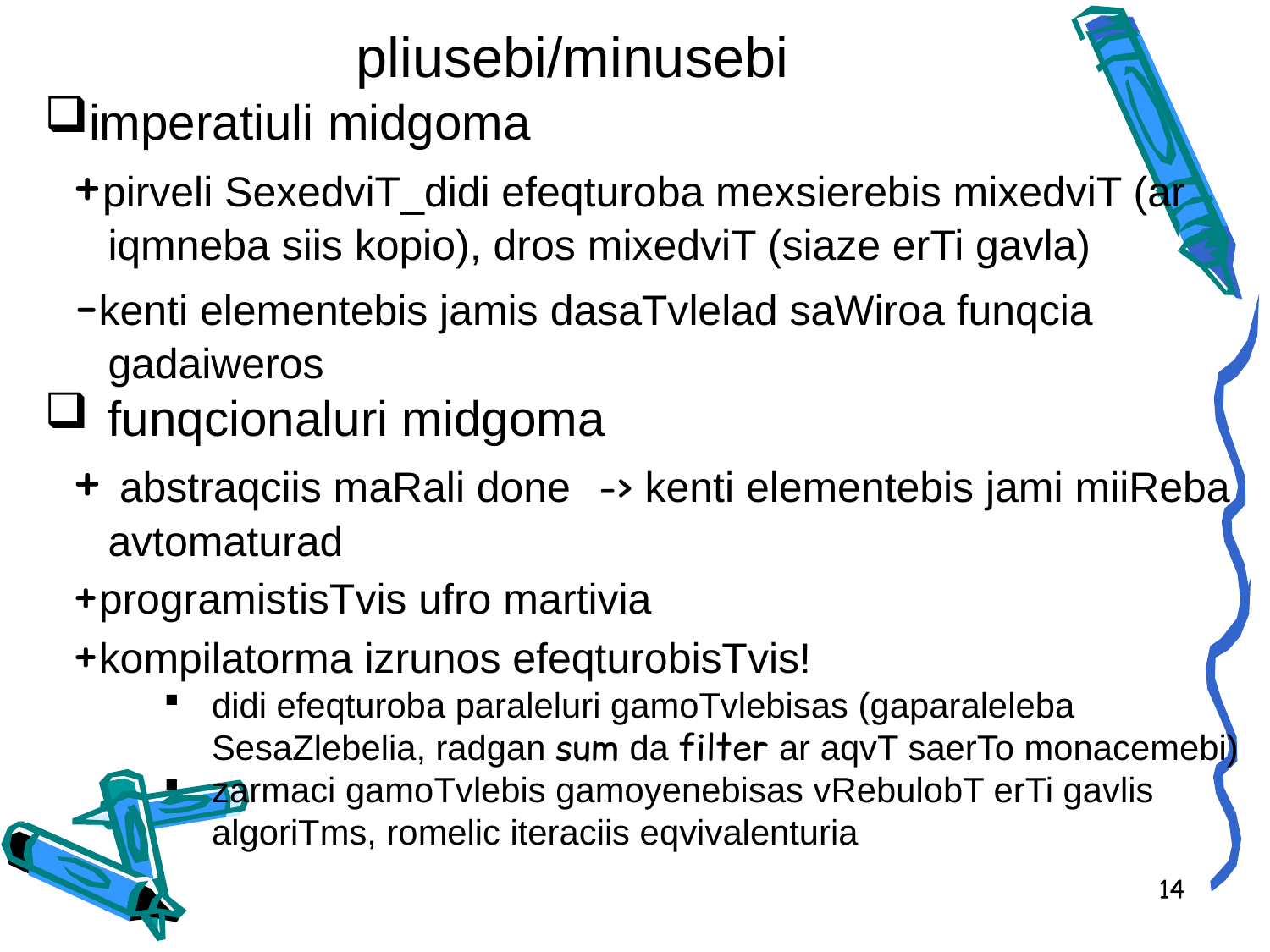

# pliusebi/minusebi
imperatiuli midgoma
+pirveli SexedviT_didi efeqturoba mexsierebis mixedviT (ar iqmneba siis kopio), dros mixedviT (siaze erTi gavla)
-kenti elementebis jamis dasaTvlelad saWiroa funqcia gadaiweros
funqcionaluri midgoma
+ abstraqciis maRali done  -> kenti elementebis jami miiReba avtomaturad
+programistisTvis ufro martivia
+kompilatorma izrunos efeqturobisTvis!
didi efeqturoba paraleluri gamoTvlebisas (gaparaleleba SesaZlebelia, radgan sum da filter ar aqvT saerTo monacemebi)
zarmaci gamoTvlebis gamoyenebisas vRebulobT erTi gavlis algoriTms, romelic iteraciis eqvivalenturia
14